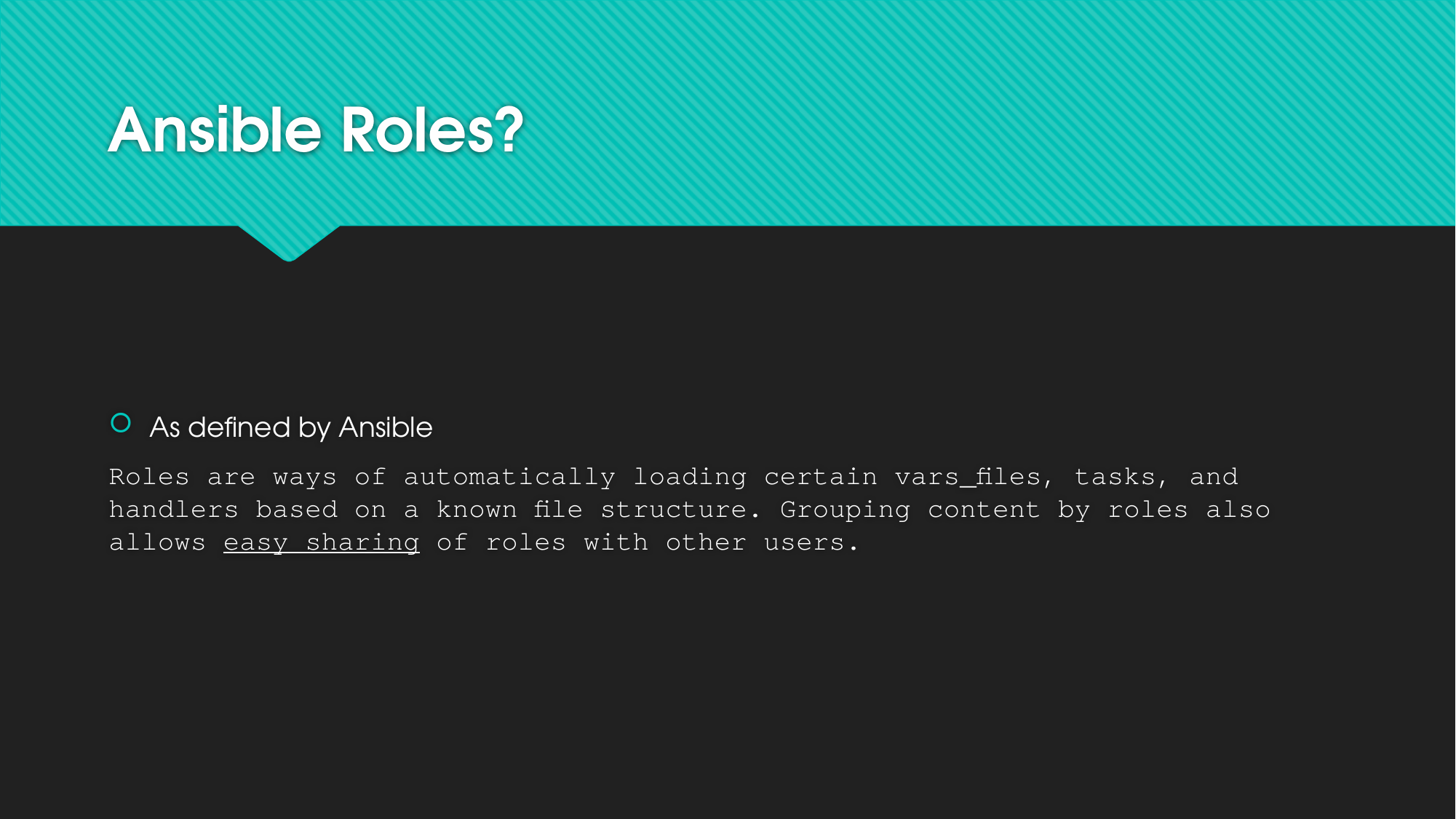

# Ansible Roles?

As defined by Ansible
Roles are ways of automatically loading certain vars_files, tasks, and handlers based on a known file structure. Grouping content by roles also allows easy sharing of roles with other users.